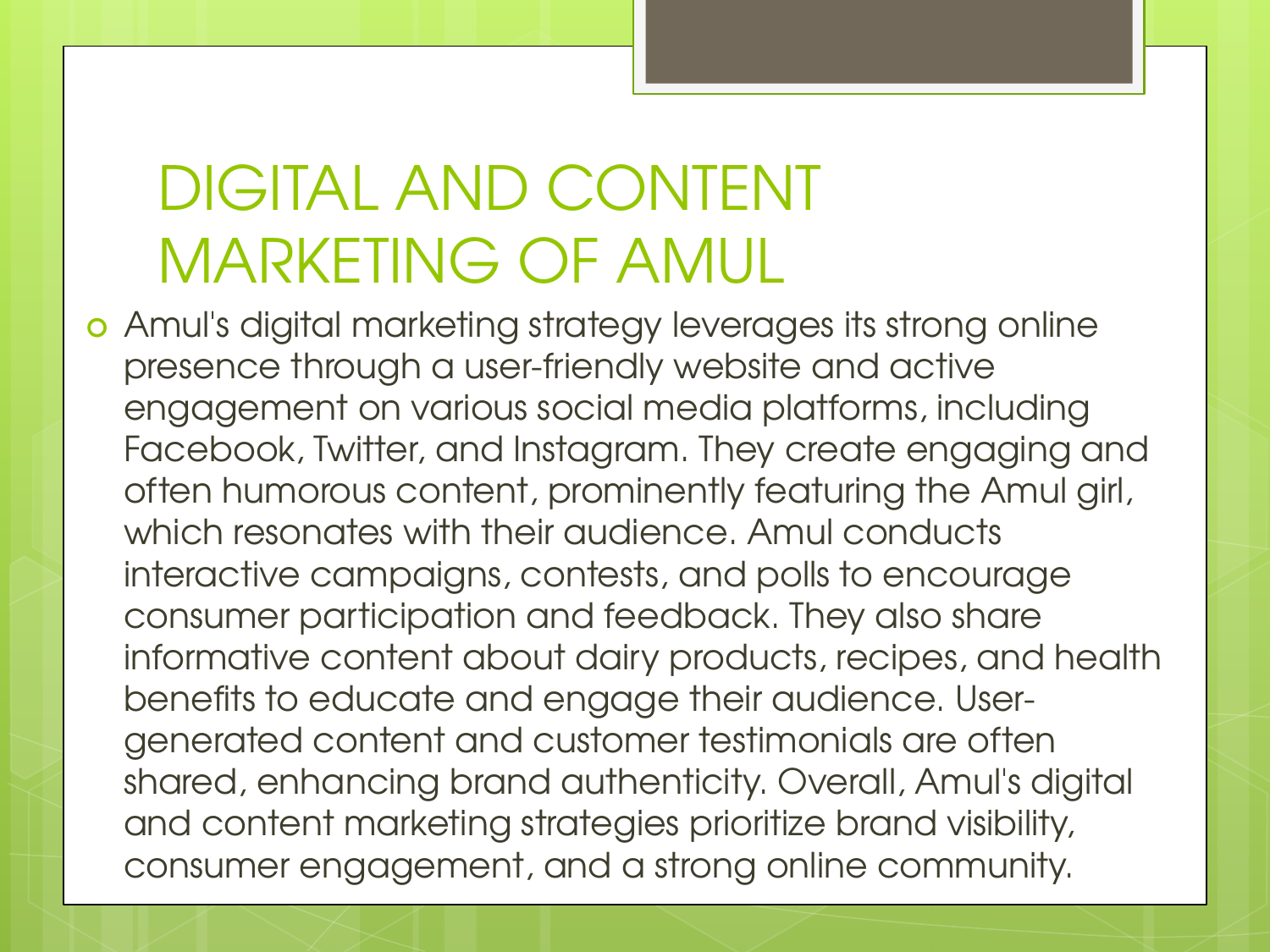

# DIGITAL AND CONTENT MARKETING OF AMUL
Amul's digital marketing strategy leverages its strong online presence through a user-friendly website and active engagement on various social media platforms, including Facebook, Twitter, and Instagram. They create engaging and often humorous content, prominently featuring the Amul girl, which resonates with their audience. Amul conducts interactive campaigns, contests, and polls to encourage consumer participation and feedback. They also share informative content about dairy products, recipes, and health benefits to educate and engage their audience. User-generated content and customer testimonials are often shared, enhancing brand authenticity. Overall, Amul's digital and content marketing strategies prioritize brand visibility, consumer engagement, and a strong online community.